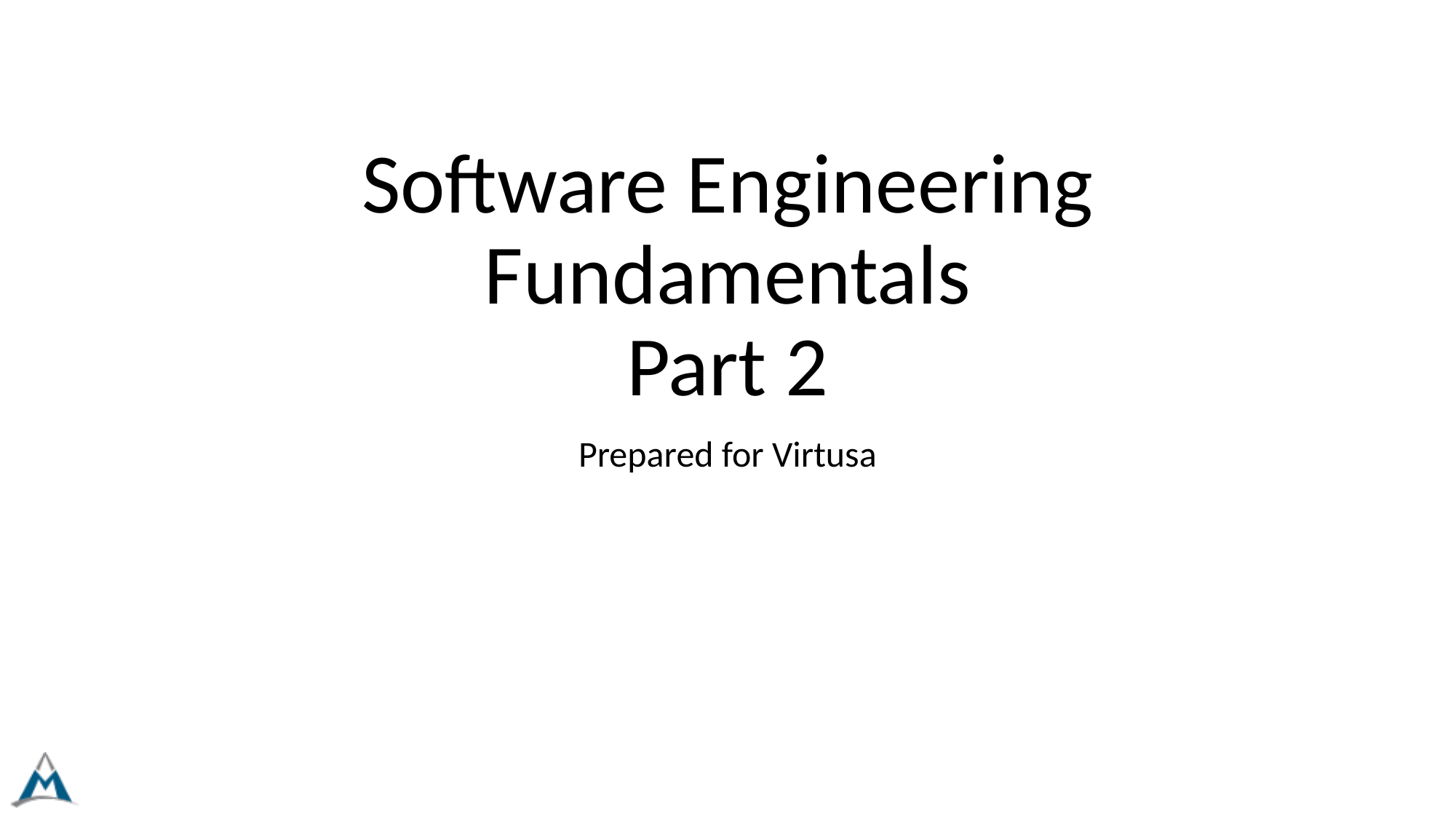

# Software Engineering Fundamentals Part 2
Prepared for Virtusa